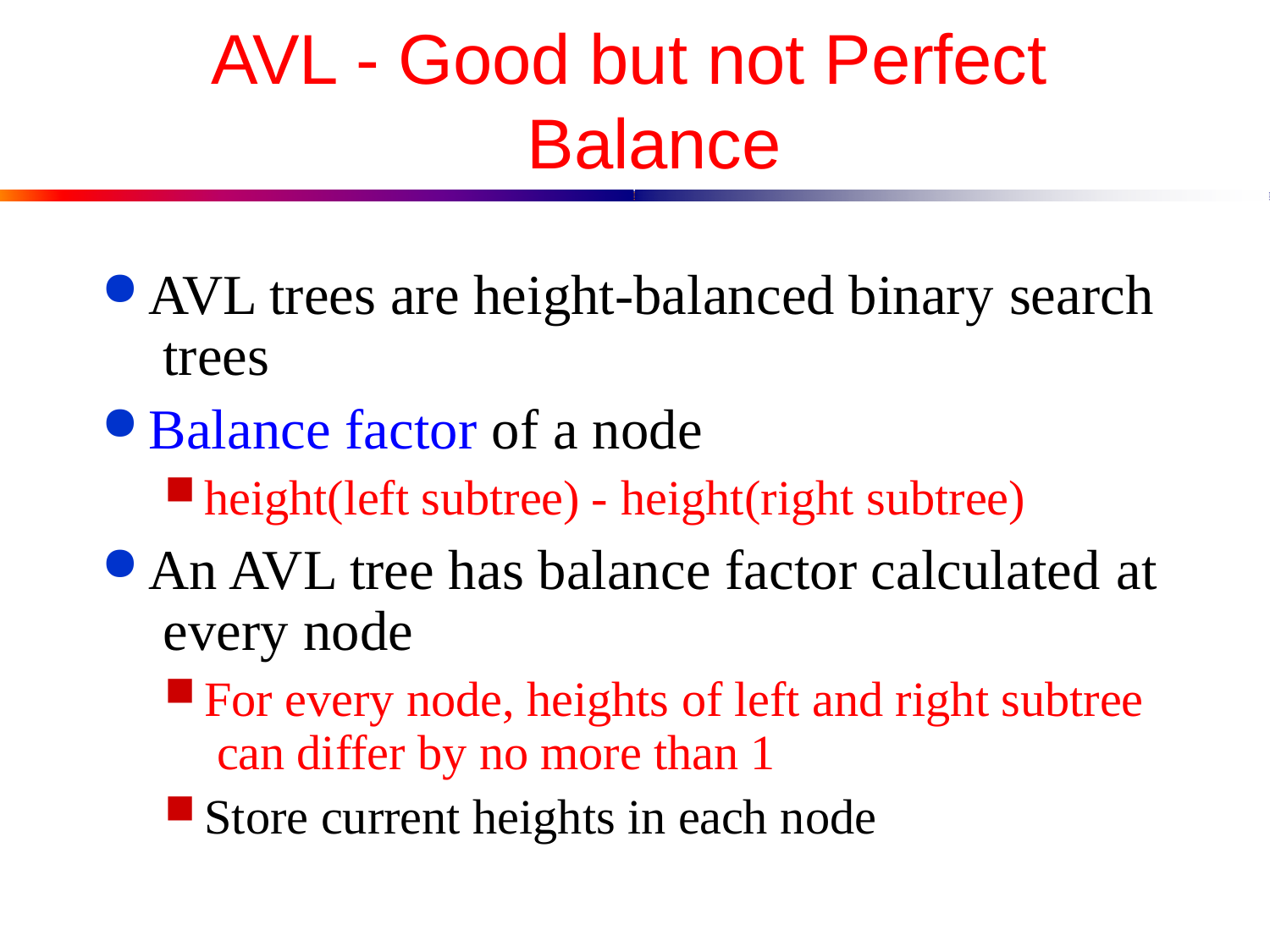

# AVL - Good but not Perfect  Balance
AVL trees are height-balanced binary search  trees
Balance factor of a node
height(left subtree) - height(right subtree)
An AVL tree has balance factor calculated at  every node
For every node, heights of left and right subtree  can differ by no more than 1
Store current heights in each node